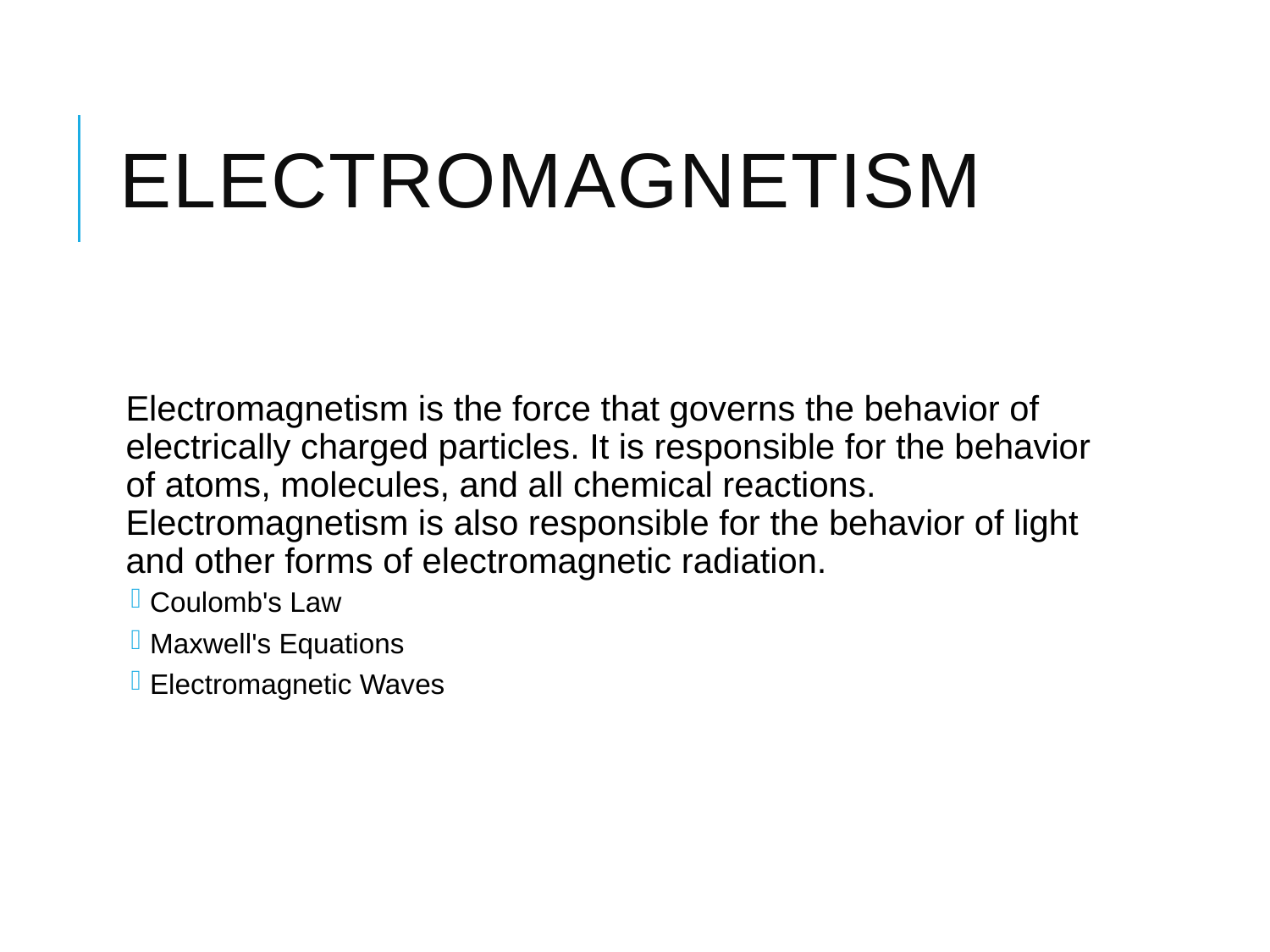

# Electromagnetism

Electromagnetism is the force that governs the behavior of electrically charged particles. It is responsible for the behavior of atoms, molecules, and all chemical reactions. Electromagnetism is also responsible for the behavior of light and other forms of electromagnetic radiation.
Coulomb's Law
Maxwell's Equations
Electromagnetic Waves